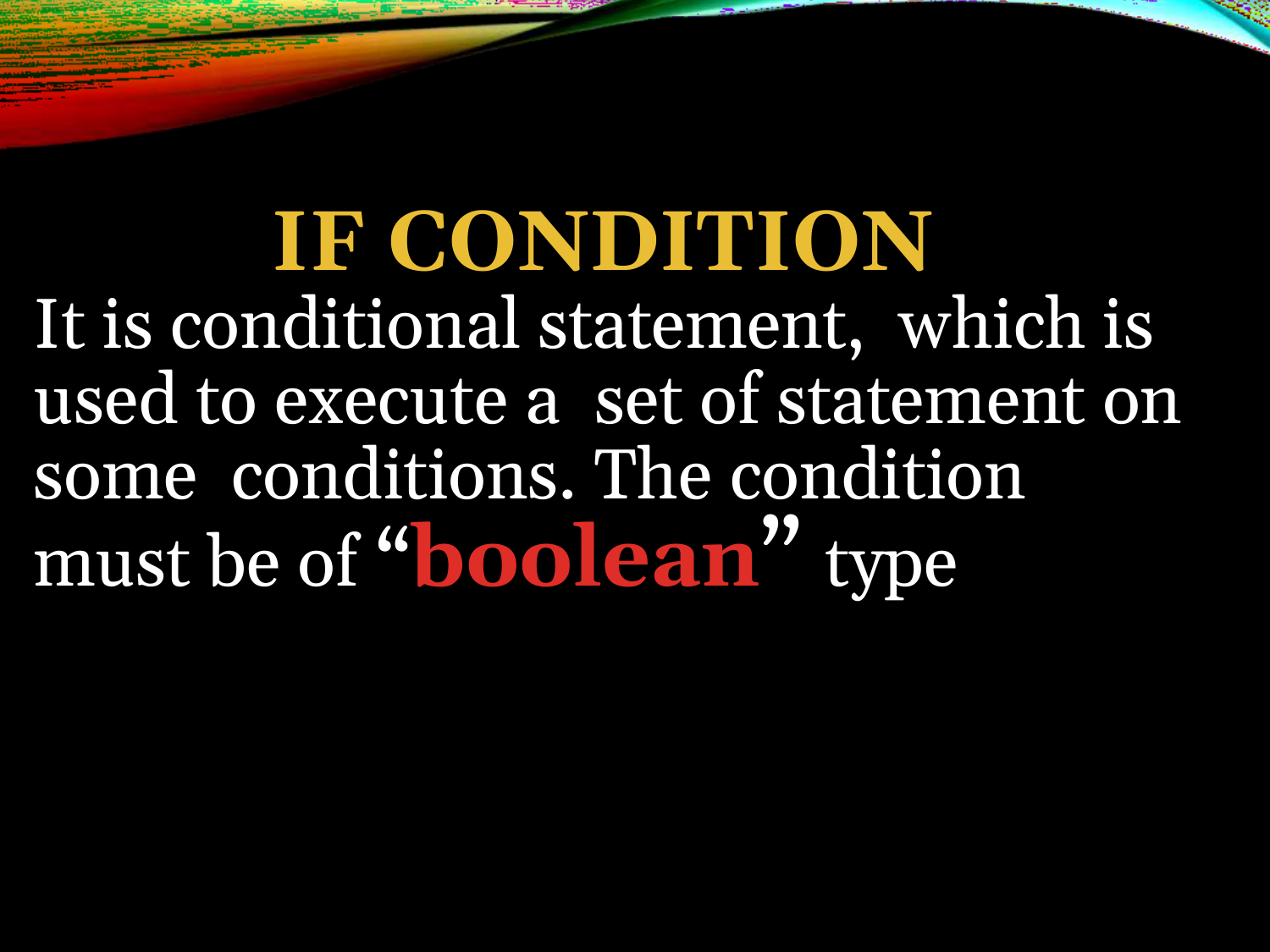

# IF CONDITION
It is conditional statement,  which is used to execute a  set of statement on some  conditions. The condition  must be of “boolean” type